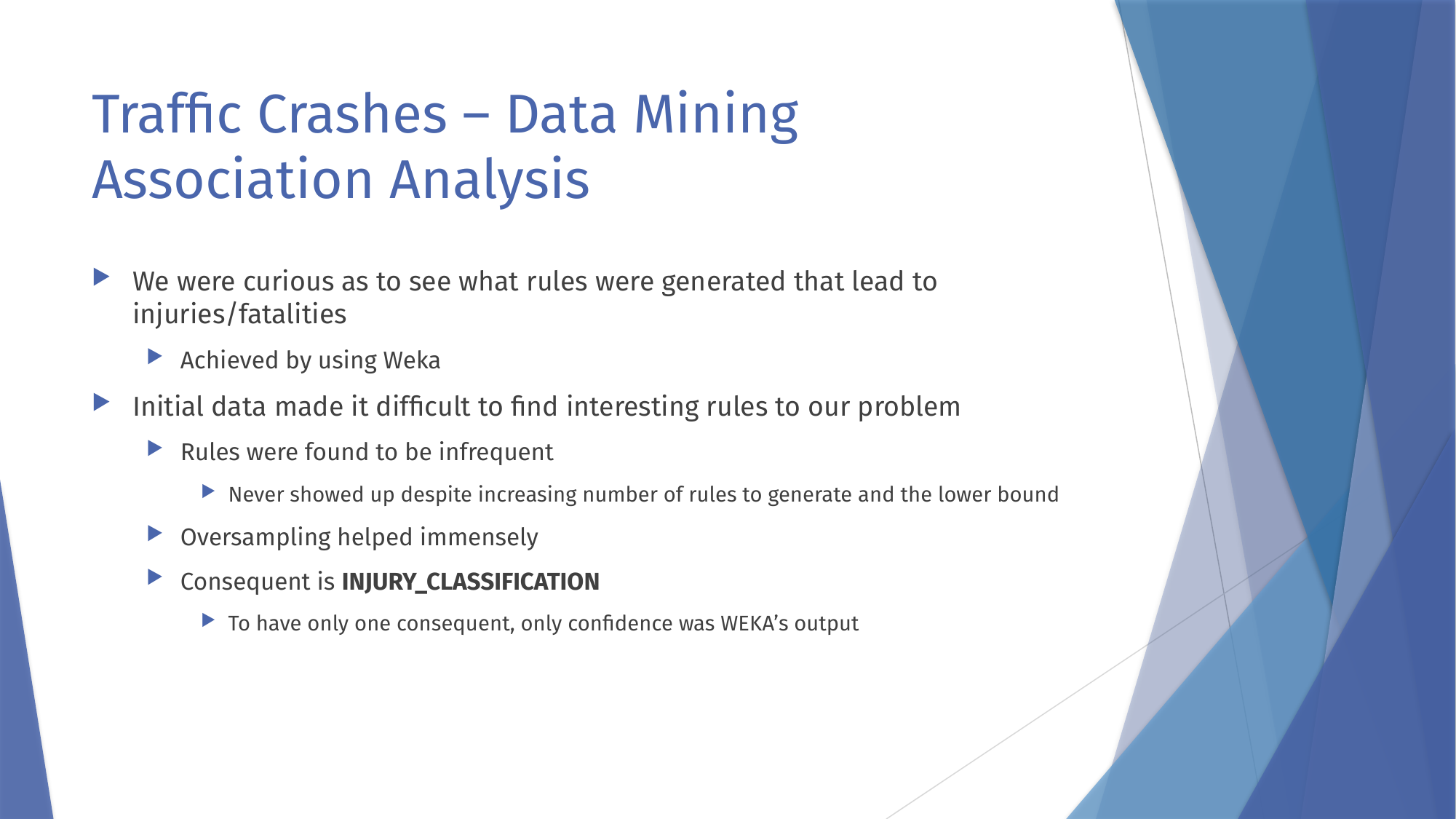

# Traffic Crashes – Data Mining Association Analysis
We were curious as to see what rules were generated that lead to injuries/fatalities
Achieved by using Weka
Initial data made it difficult to find interesting rules to our problem
Rules were found to be infrequent
Never showed up despite increasing number of rules to generate and the lower bound
Oversampling helped immensely
Consequent is INJURY_CLASSIFICATION
To have only one consequent, only confidence was WEKA’s output